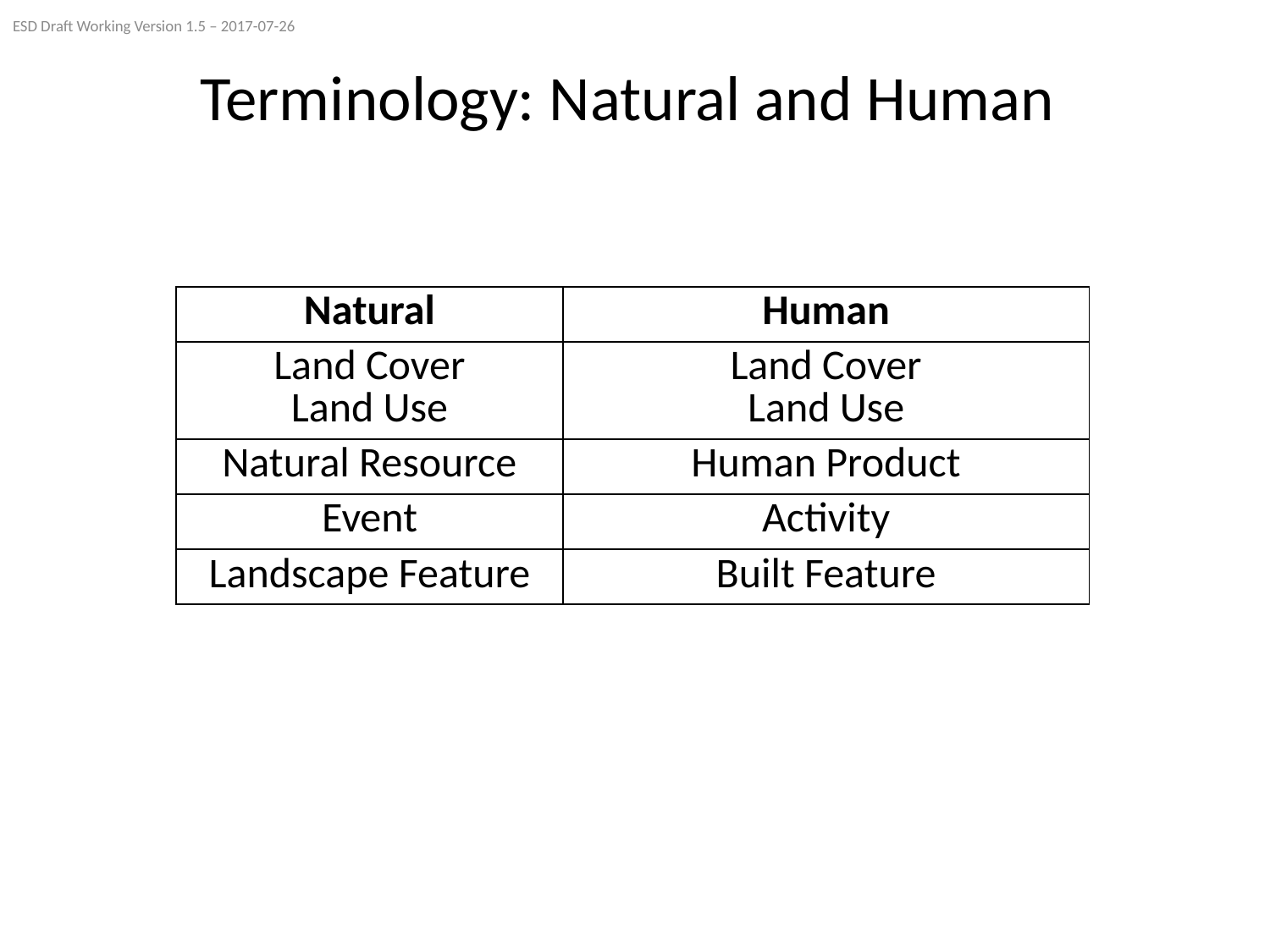

ESD Draft Working Version 1.5 – 2017-07-26
# Terminology: Natural and Human
| Natural | Human |
| --- | --- |
| Land Cover Land Use | Land Cover Land Use |
| Natural Resource | Human Product |
| Event | Activity |
| Landscape Feature | Built Feature |